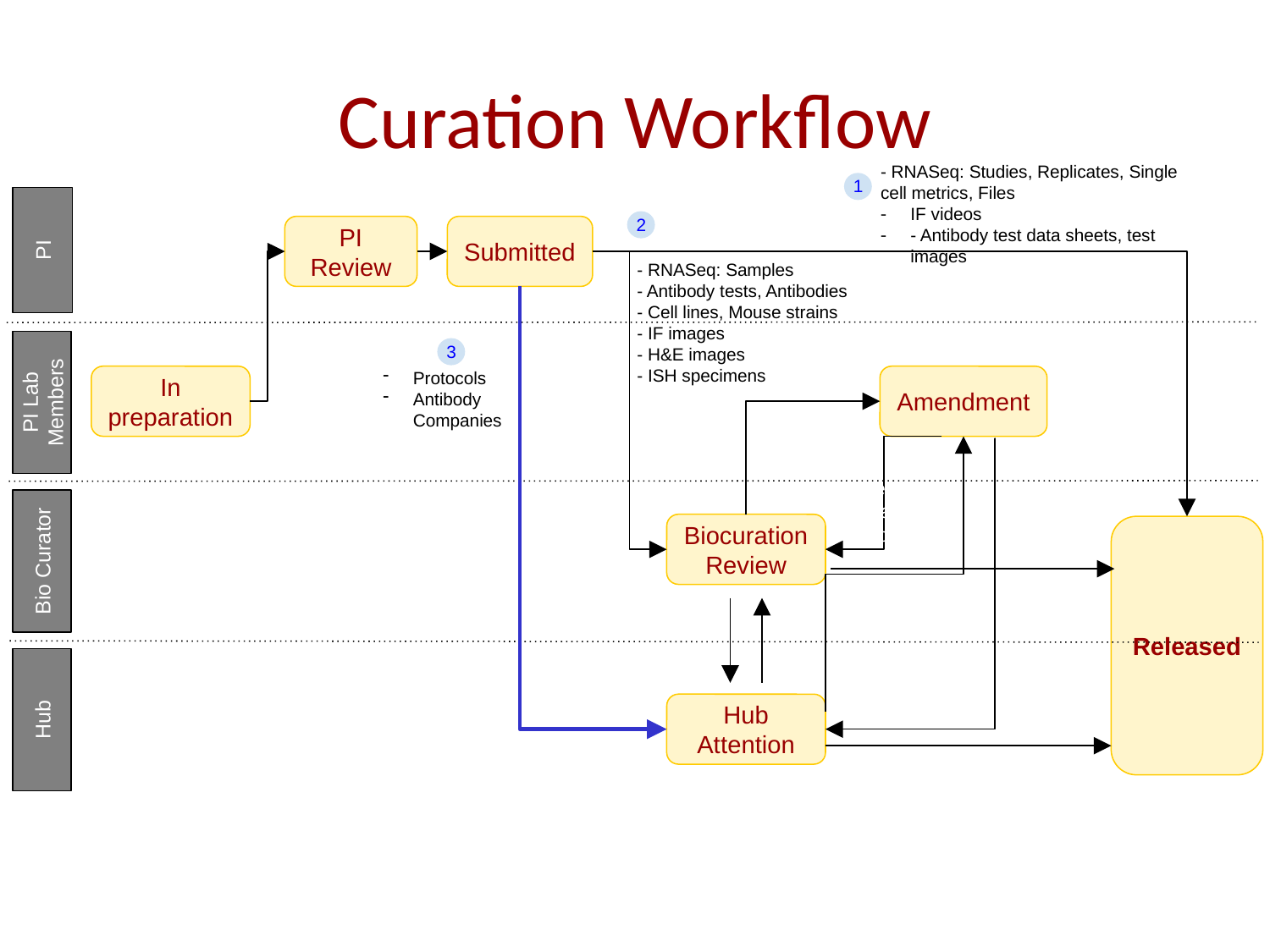

Curation Workflow
- RNASeq: Studies, Replicates, Single cell metrics, Files
IF videos
- Antibody test data sheets, test images
1

2

PI Review
Submitted
PI
- RNASeq: Samples
- Antibody tests, Antibodies
- Cell lines, Mouse strains
- IF images
- H&E images
- ISH specimens

3

Protocols
Antibody Companies

In preparation
Amendment
PI Lab Members
missing
metadata/ annotation
amended
metadata/ annotation
Biocuration Review
Released
Bio Curator
need model extension
extended model
missing
(meta)data
amended
(meta)data
Hub
Hub Attention